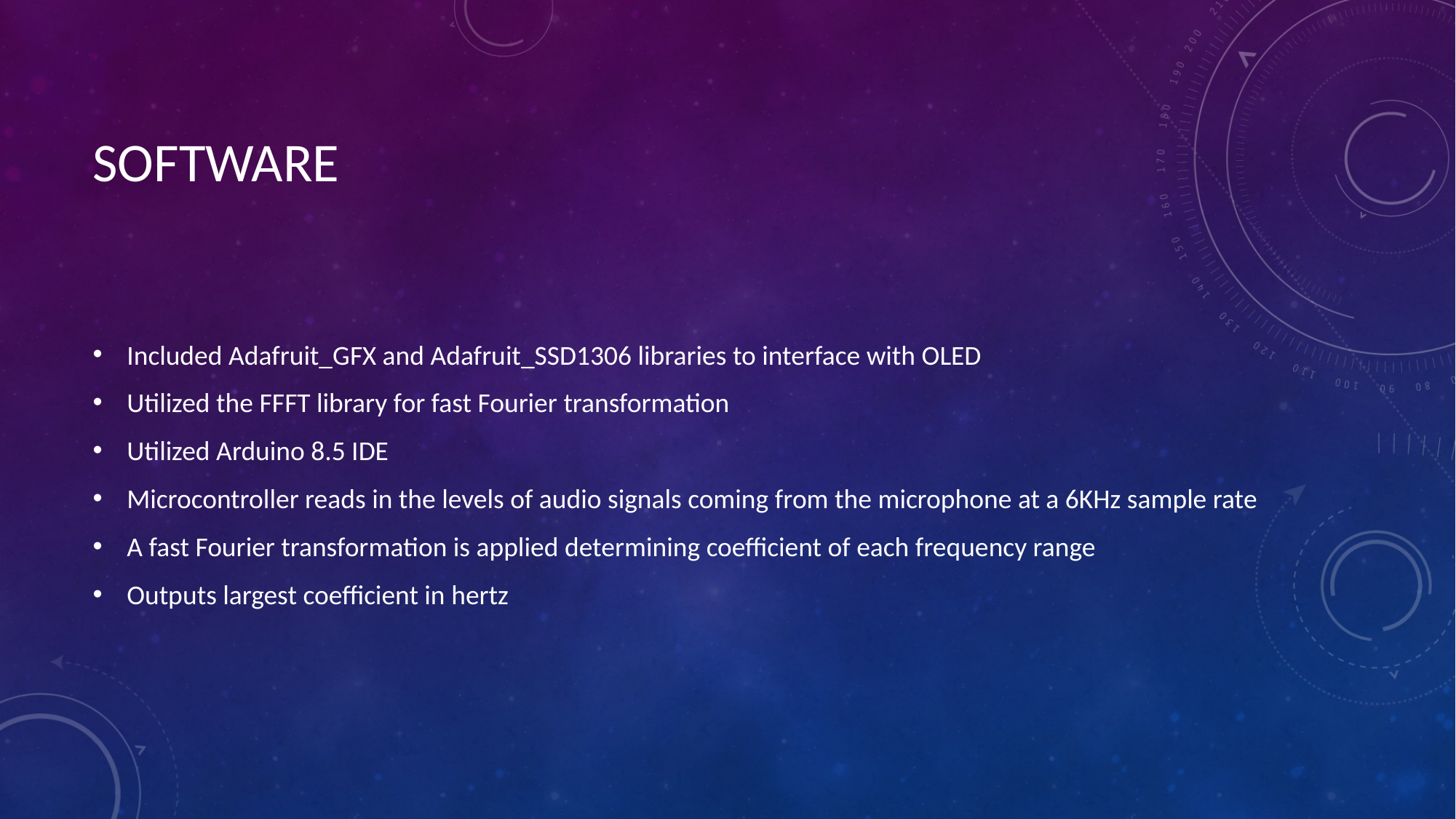

# Software
Included Adafruit_GFX and Adafruit_SSD1306 libraries to interface with OLED
Utilized the FFFT library for fast Fourier transformation
Utilized Arduino 8.5 IDE
Microcontroller reads in the levels of audio signals coming from the microphone at a 6KHz sample rate
A fast Fourier transformation is applied determining coefficient of each frequency range
Outputs largest coefficient in hertz